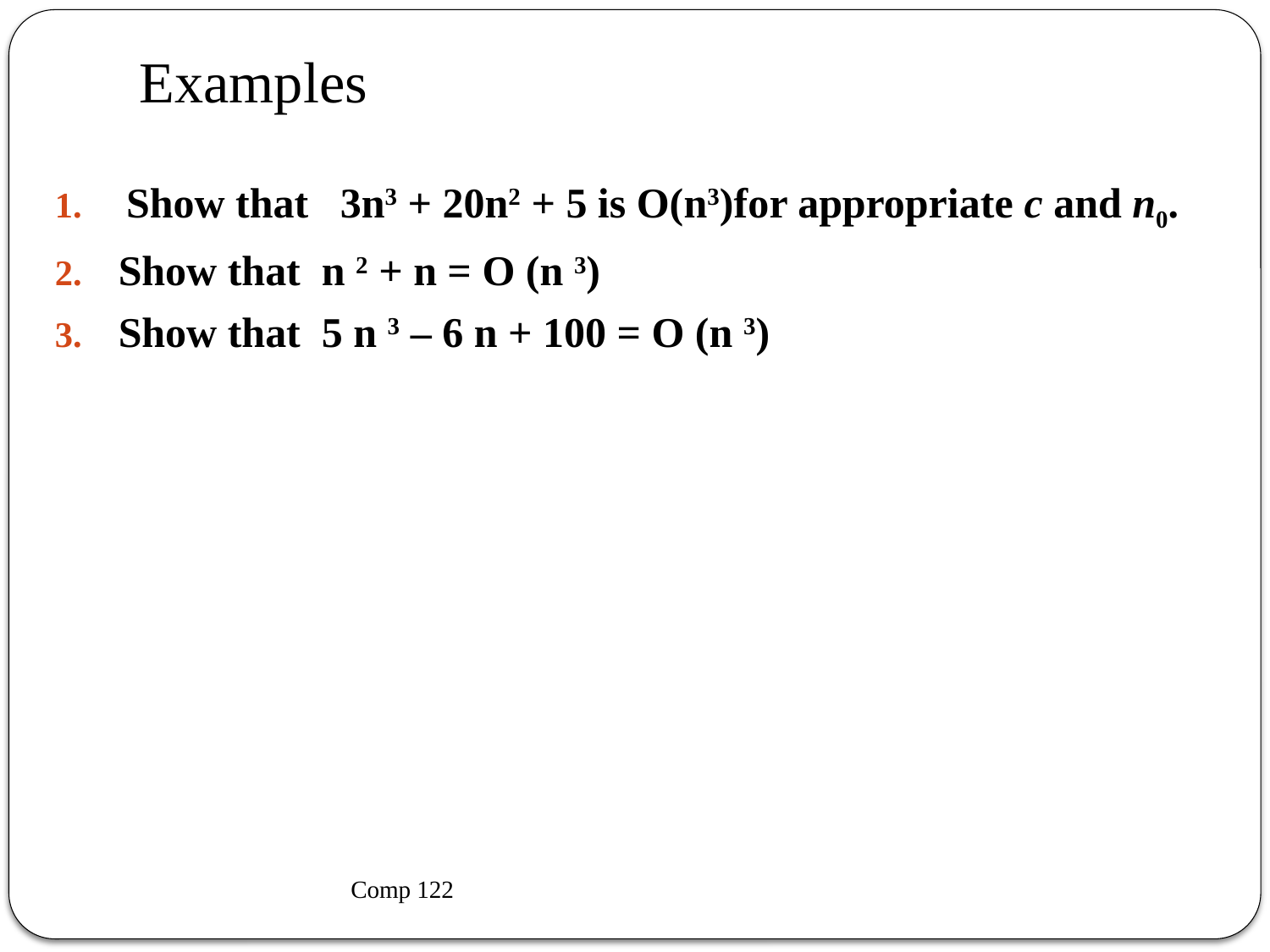

# Examples
Show that   3n3 + 20n2 + 5 is O(n3)for appropriate c and n0.
Show that  n 2 + n = O (n 3)
Show that  5 n 3 – 6 n + 100 = O (n 3)

Comp 122